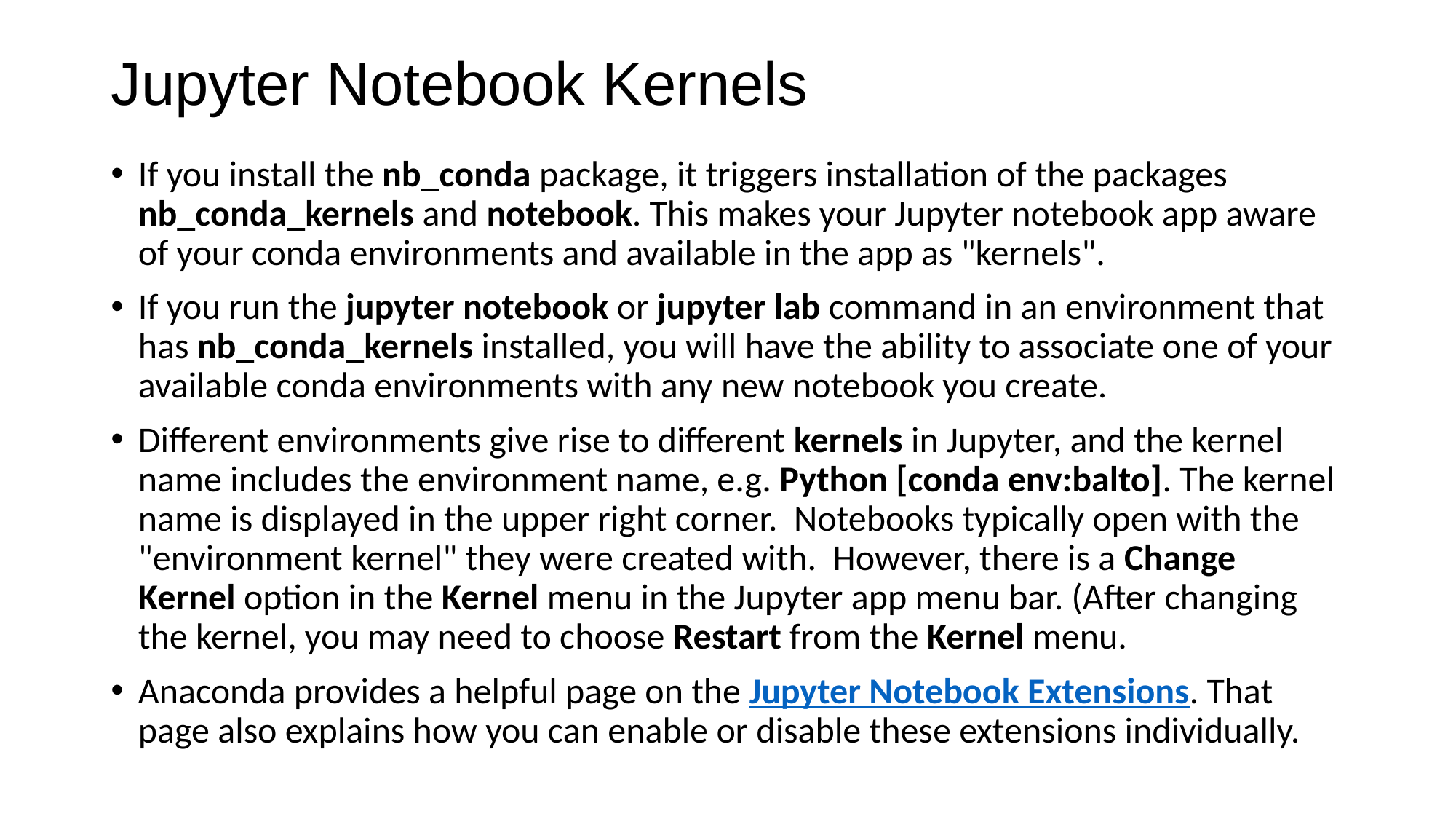

# Jupyter Notebook Kernels
If you install the nb_conda package, it triggers installation of the packages nb_conda_kernels and notebook. This makes your Jupyter notebook app aware of your conda environments and available in the app as "kernels".
If you run the jupyter notebook or jupyter lab command in an environment that has nb_conda_kernels installed, you will have the ability to associate one of your available conda environments with any new notebook you create.
Different environments give rise to different kernels in Jupyter, and the kernel name includes the environment name, e.g. Python [conda env:balto]. The kernel name is displayed in the upper right corner.  Notebooks typically open with the "environment kernel" they were created with.  However, there is a Change Kernel option in the Kernel menu in the Jupyter app menu bar. (After changing the kernel, you may need to choose Restart from the Kernel menu.
Anaconda provides a helpful page on the Jupyter Notebook Extensions. That page also explains how you can enable or disable these extensions individually.